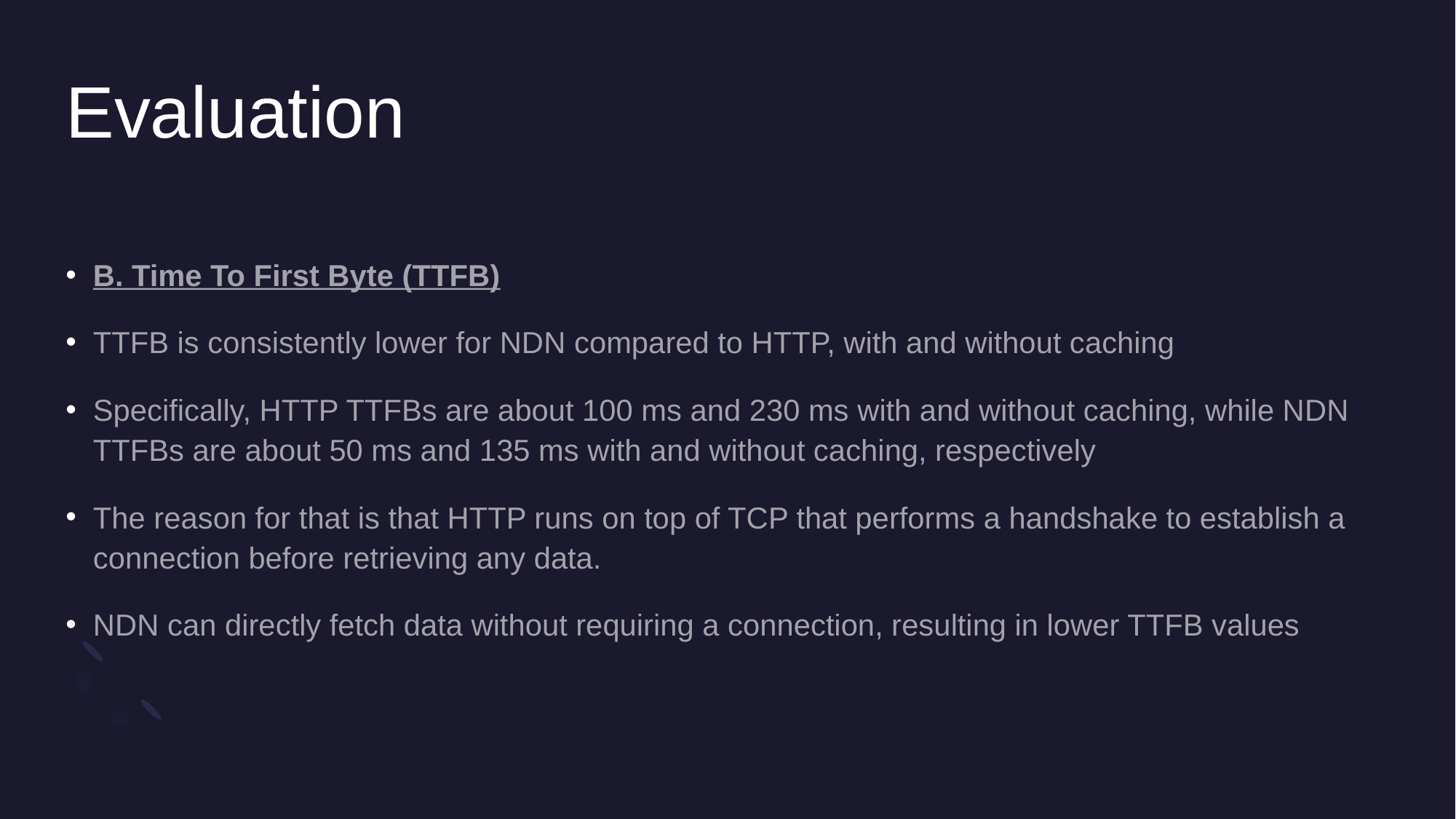

# Evaluation
B. Time To First Byte (TTFB)
TTFB is consistently lower for NDN compared to HTTP, with and without caching
Specifically, HTTP TTFBs are about 100 ms and 230 ms with and without caching, while NDN TTFBs are about 50 ms and 135 ms with and without caching, respectively
The reason for that is that HTTP runs on top of TCP that performs a handshake to establish a connection before retrieving any data.
NDN can directly fetch data without requiring a connection, resulting in lower TTFB values